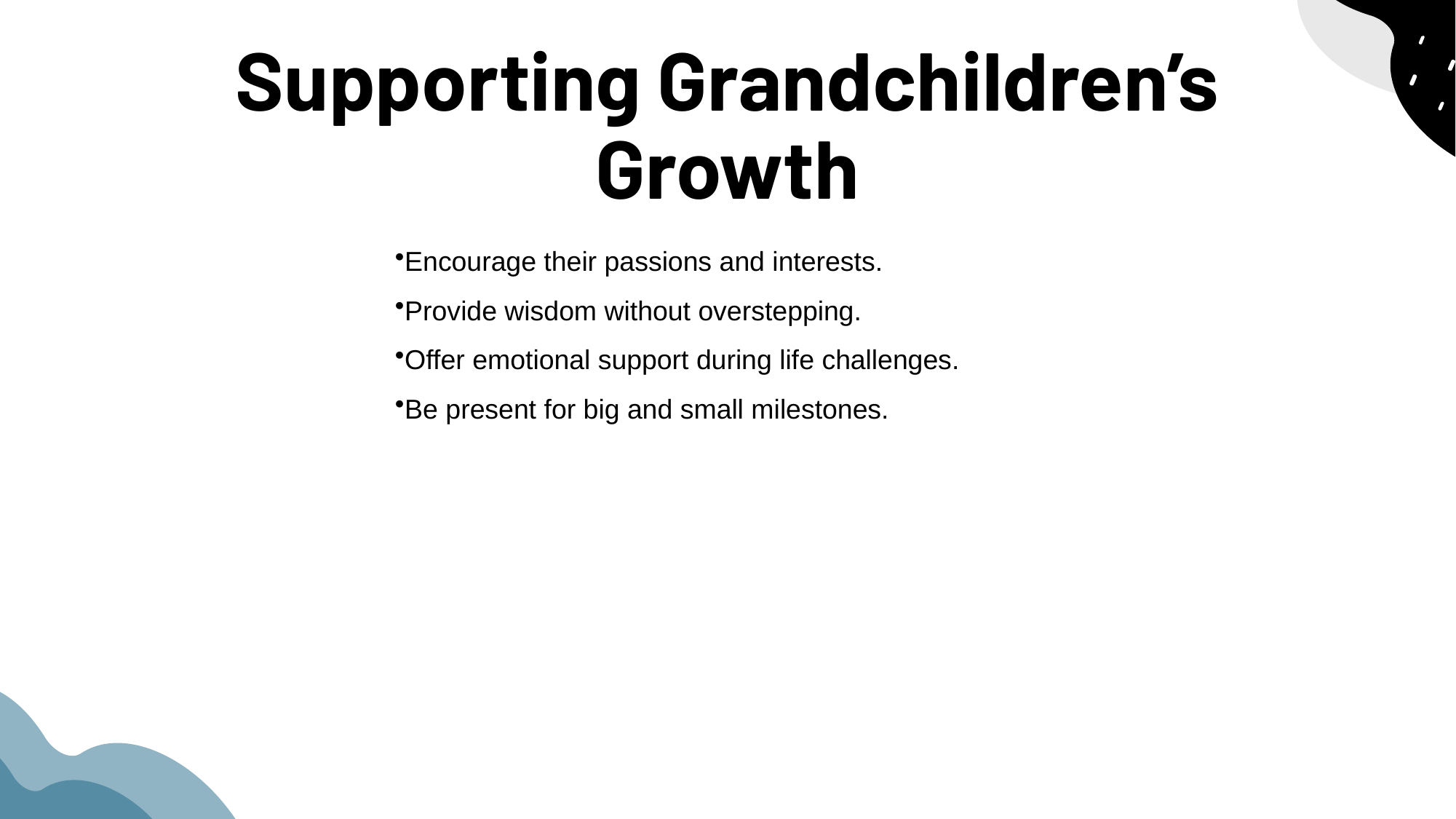

# Supporting Grandchildren’s Growth

Encourage their passions and interests.
Provide wisdom without overstepping.
Offer emotional support during life challenges.
Be present for big and small milestones.